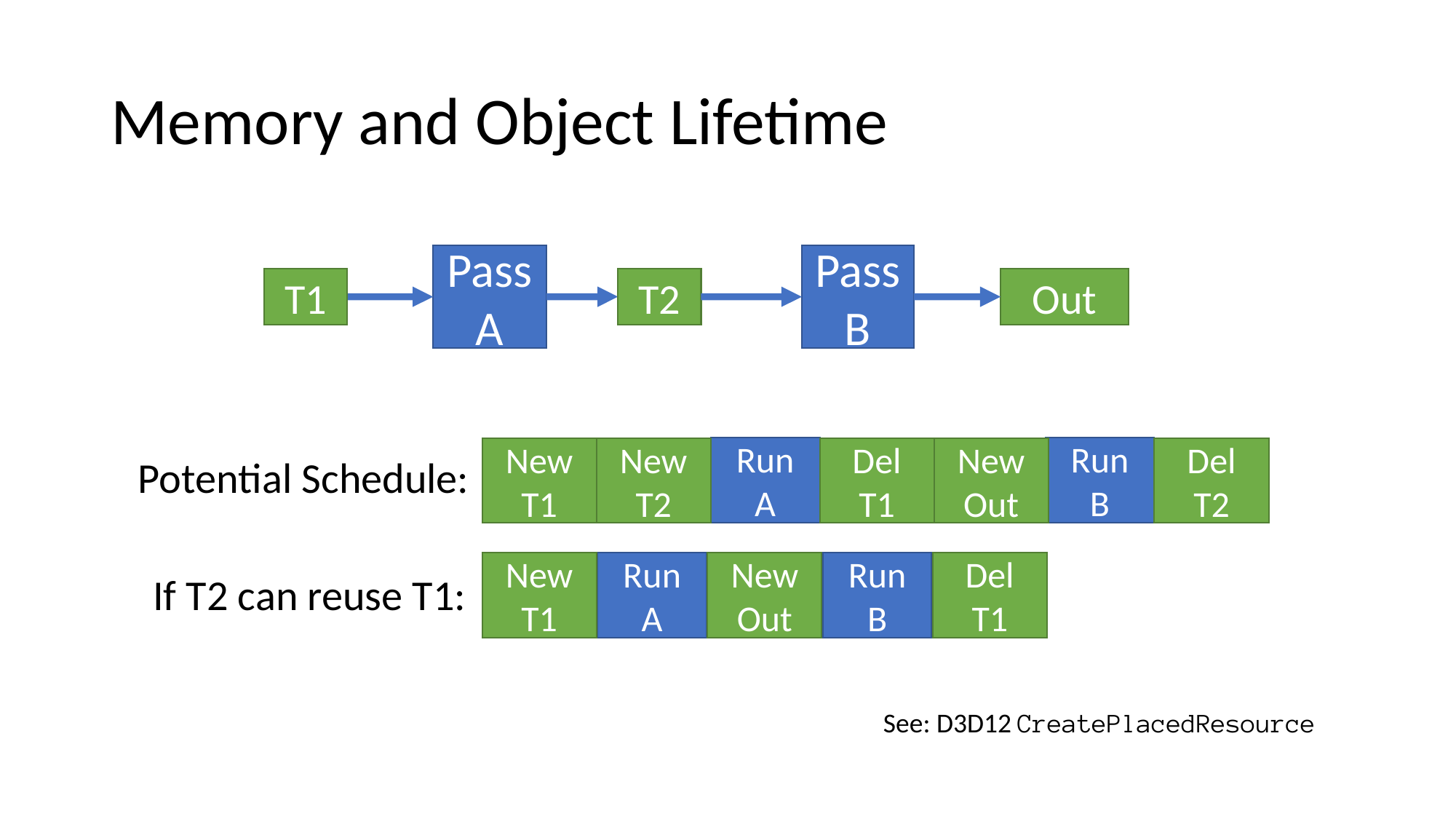

# Memory and Object Lifetime
Pass A
Pass B
T2
T1
Out
Run
B
Run
A
New Out
Del T2
New T2
Del T1
New T1
Potential Schedule:
Run
B
Run
A
Del T1
New Out
New T1
If T2 can reuse T1:
See: D3D12 CreatePlacedResource